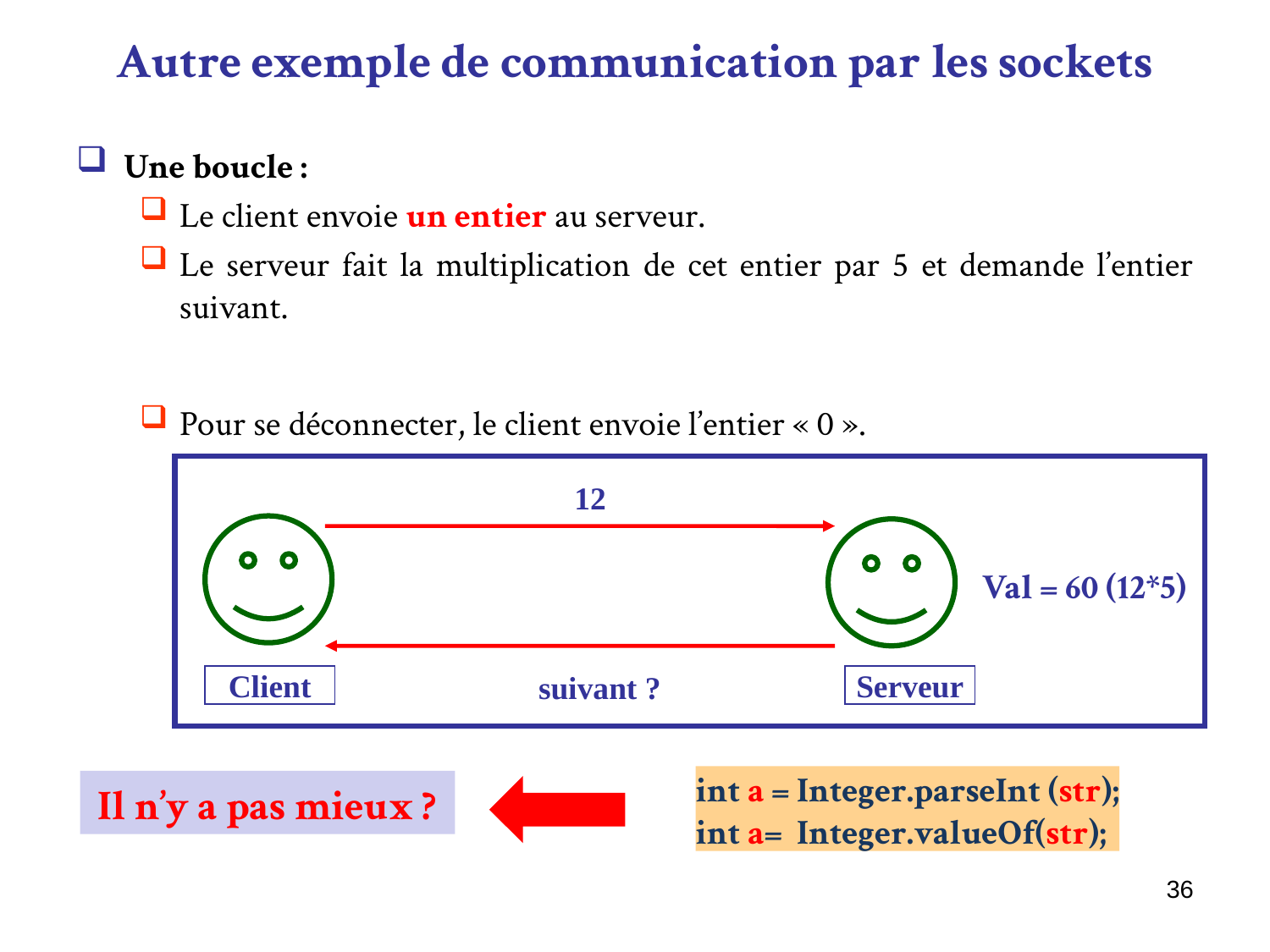

# Autre exemple de communication par les sockets
Une boucle :
Le client envoie un entier au serveur.
Le serveur fait la multiplication de cet entier par 5 et demande l’entier suivant.

Pour se déconnecter, le client envoie l’entier « 0 ».

12

Val = 60 (12*5)

Client
Serveur

suivant ?
int a = Integer.parseInt (str);
int a=  Integer.valueOf(str);
Il n’y a pas mieux ?

36